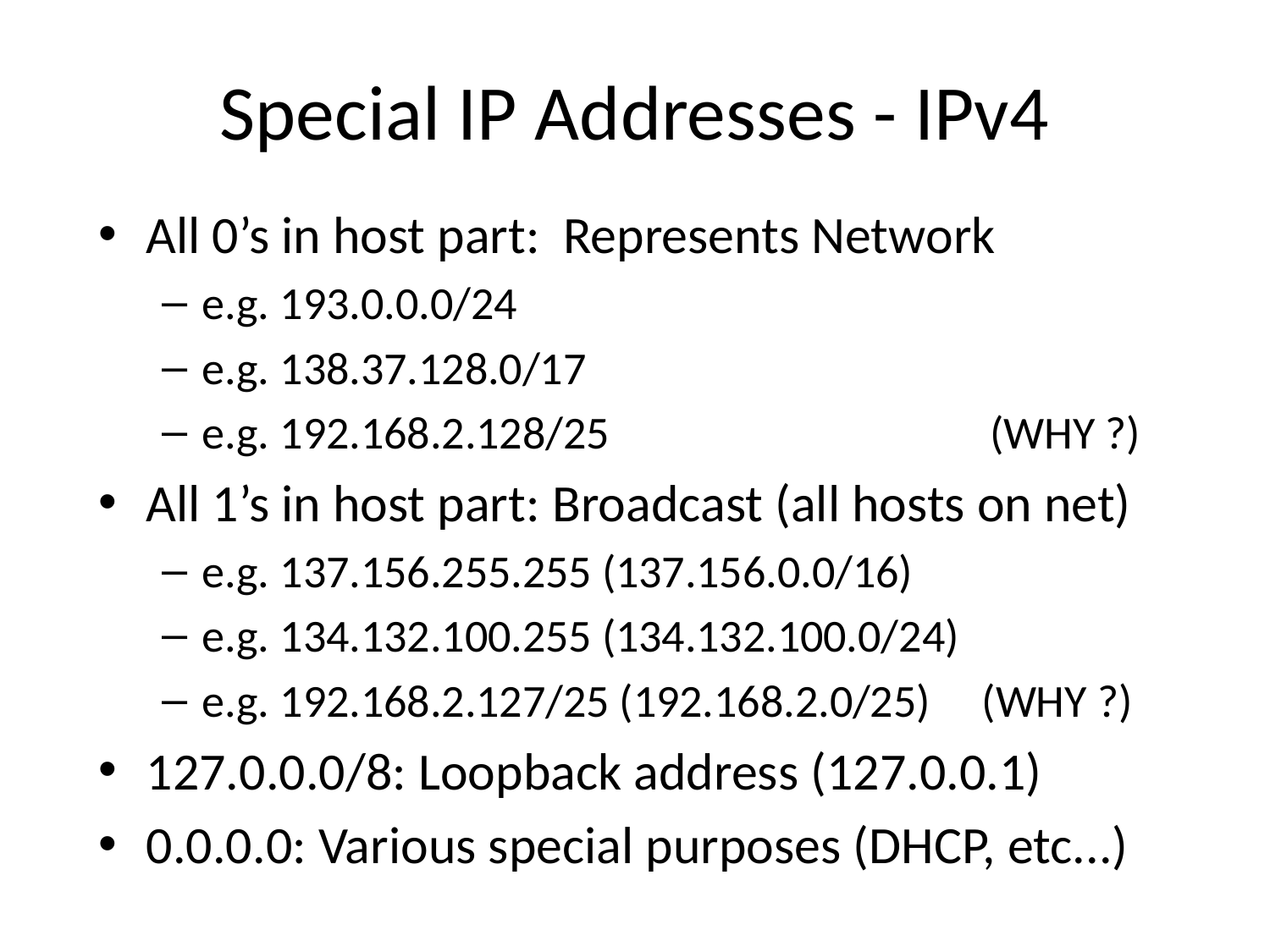

# Special IP Addresses - IPv4
All 0’s in host part:  Represents Network
e.g. 193.0.0.0/24
e.g. 138.37.128.0/17
e.g. 192.168.2.128/25	                                (WHY ?)‏
All 1’s in host part:	Broadcast (all hosts on net)‏
e.g. 137.156.255.255 (137.156.0.0/16)‏
e.g. 134.132.100.255 (134.132.100.0/24)‏
e.g. 192.168.2.127/25 (192.168.2.0/25)     (WHY ?)‏
127.0.0.0/8: Loopback address (127.0.0.1)‏
0.0.0.0: Various special purposes (DHCP, etc...)‏